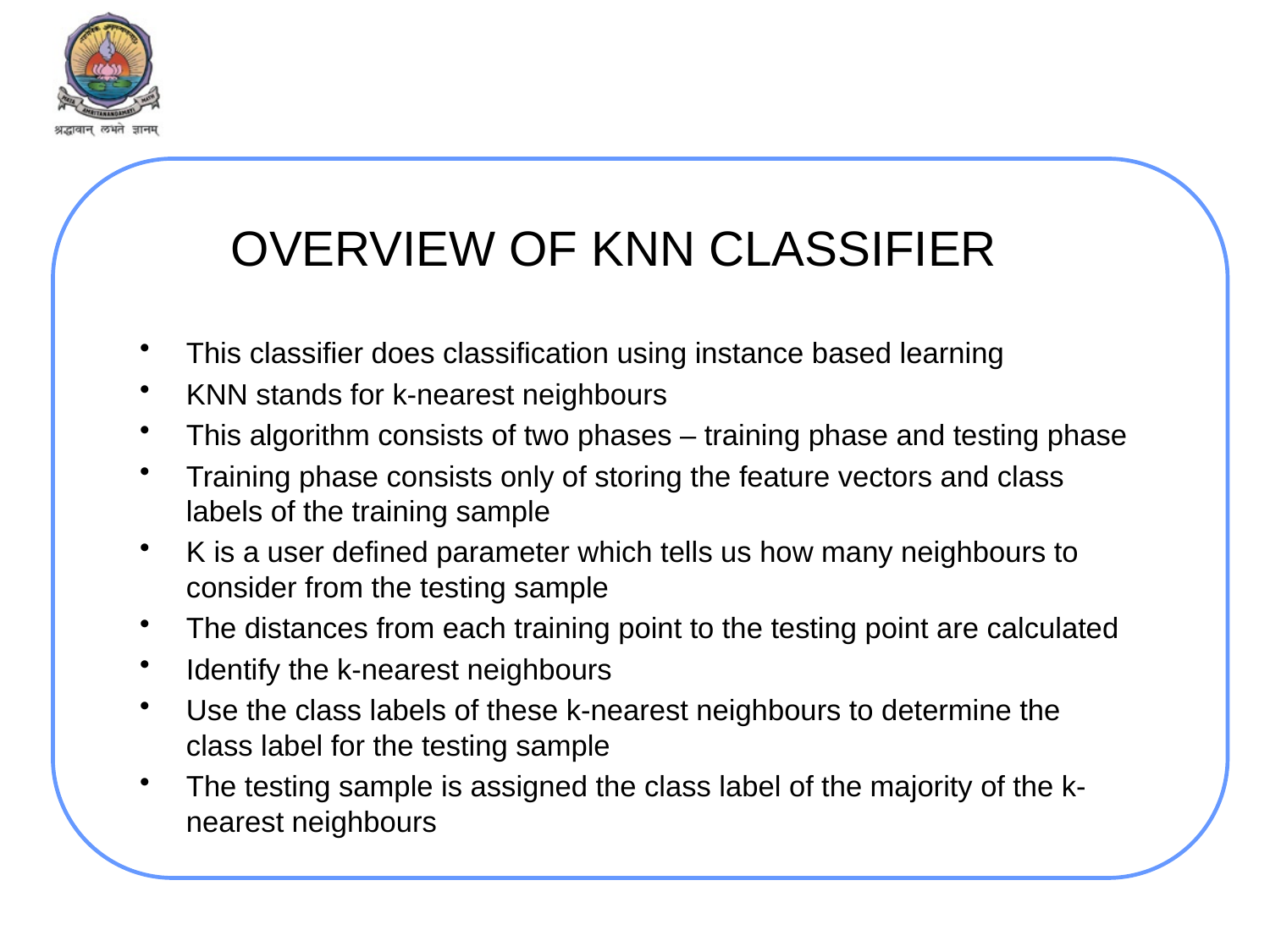

# OVERVIEW OF KNN CLASSIFIER
This classifier does classification using instance based learning
KNN stands for k-nearest neighbours
This algorithm consists of two phases – training phase and testing phase
Training phase consists only of storing the feature vectors and class labels of the training sample
K is a user defined parameter which tells us how many neighbours to consider from the testing sample
The distances from each training point to the testing point are calculated
Identify the k-nearest neighbours
Use the class labels of these k-nearest neighbours to determine the class label for the testing sample
The testing sample is assigned the class label of the majority of the k-nearest neighbours